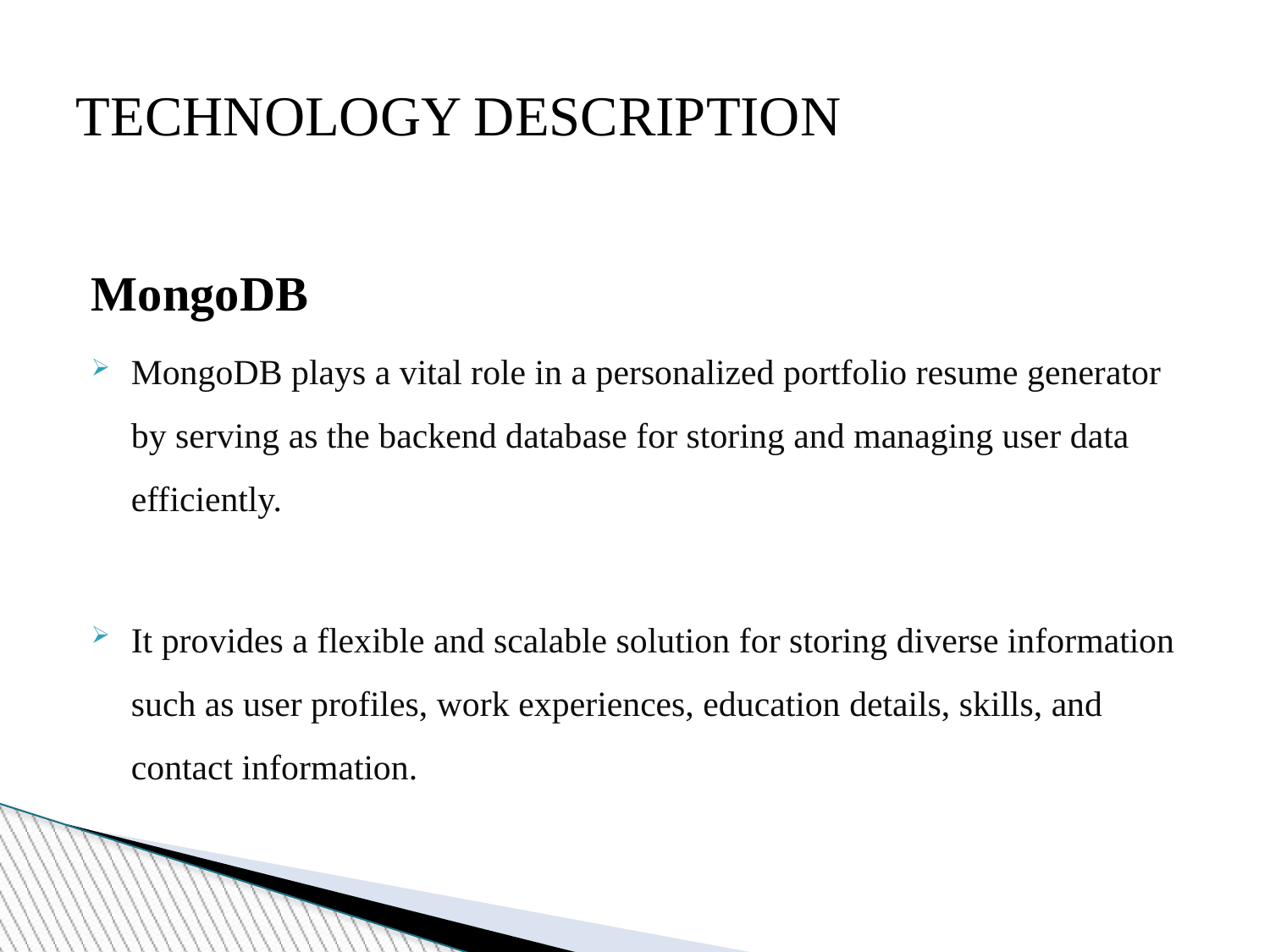

TECHNOLOGY DESCRIPTION
MongoDB
MongoDB plays a vital role in a personalized portfolio resume generator by serving as the backend database for storing and managing user data efficiently.

It provides a flexible and scalable solution for storing diverse information such as user profiles, work experiences, education details, skills, and contact information.